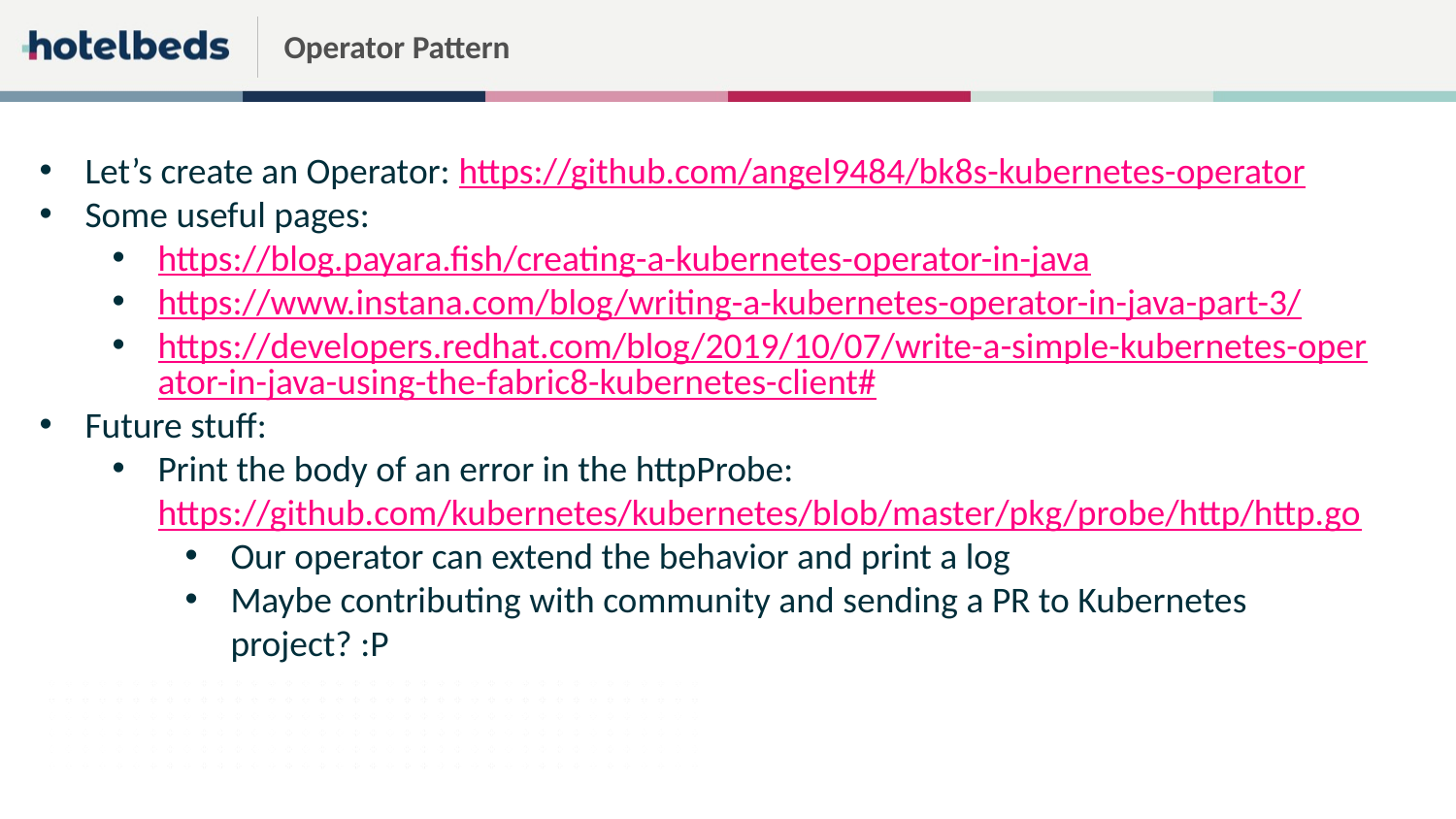

# Operator Pattern
Let’s create an Operator: https://github.com/angel9484/bk8s-kubernetes-operator
Some useful pages:
https://blog.payara.fish/creating-a-kubernetes-operator-in-java
https://www.instana.com/blog/writing-a-kubernetes-operator-in-java-part-3/
https://developers.redhat.com/blog/2019/10/07/write-a-simple-kubernetes-operator-in-java-using-the-fabric8-kubernetes-client#
Future stuff:
Print the body of an error in the httpProbe: https://github.com/kubernetes/kubernetes/blob/master/pkg/probe/http/http.go
Our operator can extend the behavior and print a log
Maybe contributing with community and sending a PR to Kubernetes project? :P